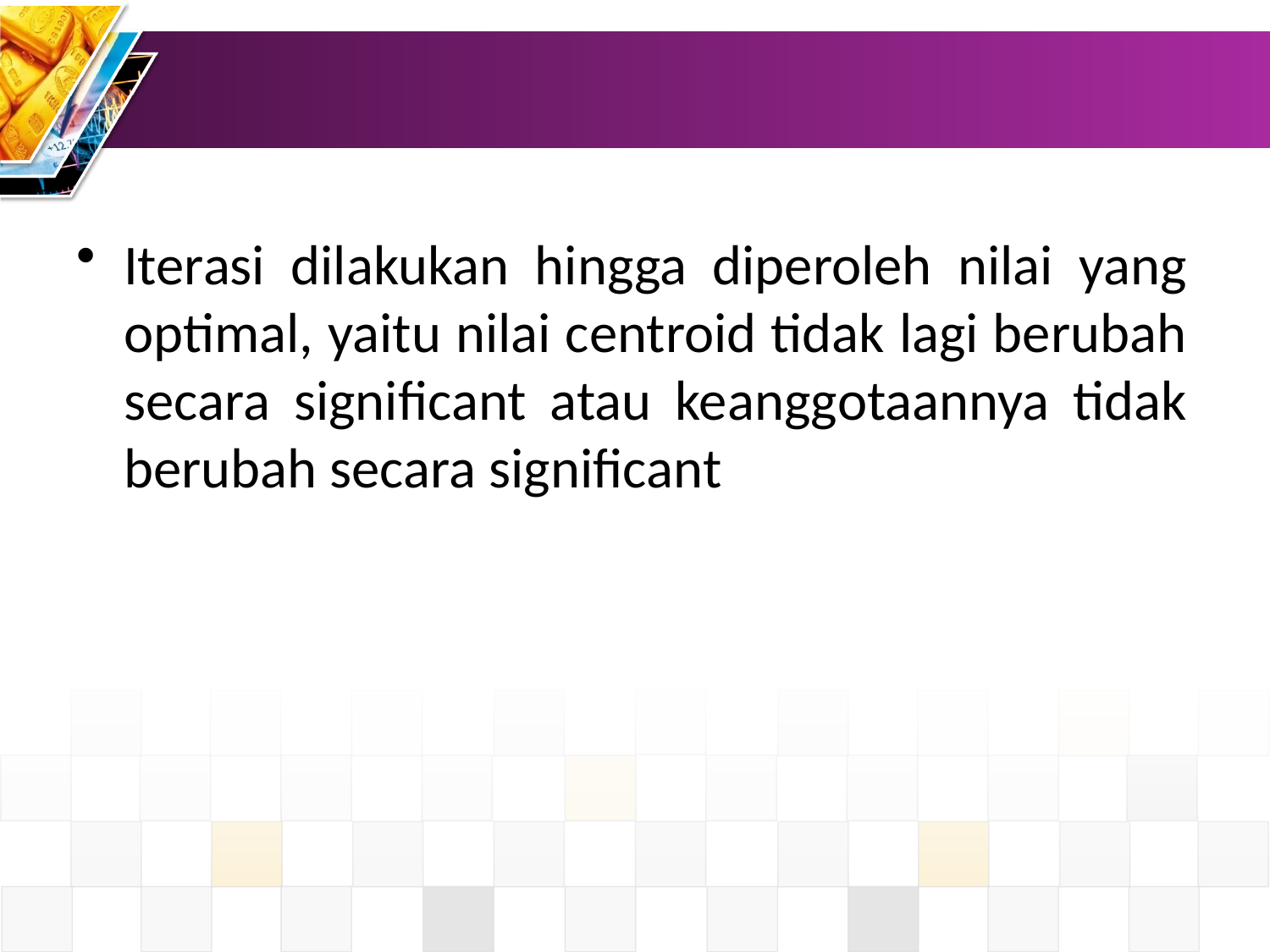

#
Iterasi dilakukan hingga diperoleh nilai yang optimal, yaitu nilai centroid tidak lagi berubah secara significant atau keanggotaannya tidak berubah secara significant